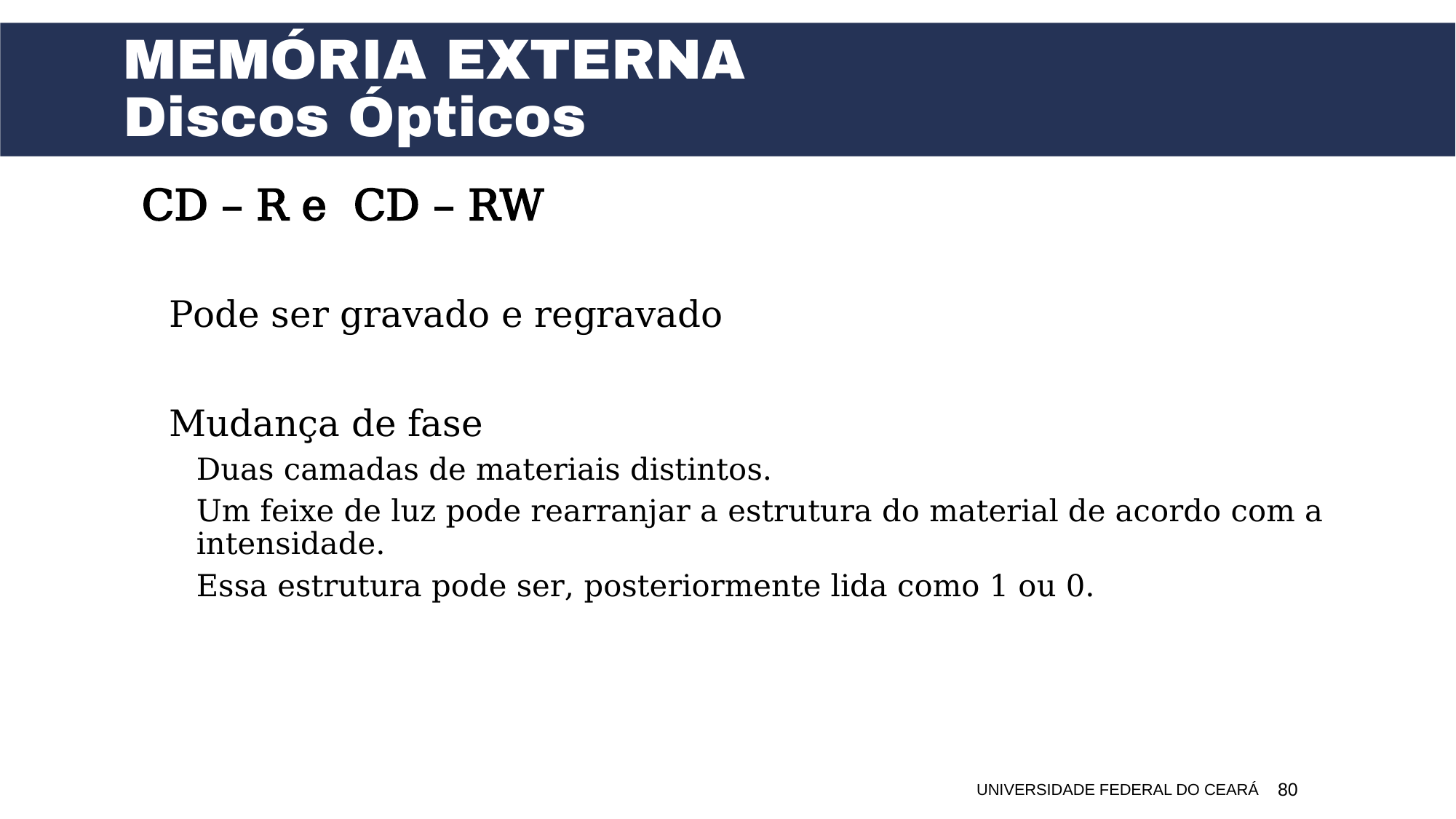

# Memória Externa Discos Ópticos
CD – R e  CD – RW

Pode ser gravado e regravado

Mudança de fase
Duas camadas de materiais distintos.
Um feixe de luz pode rearranjar a estrutura do material de acordo com a intensidade.
Essa estrutura pode ser, posteriormente lida como 1 ou 0.
UNIVERSIDADE FEDERAL DO CEARÁ
80